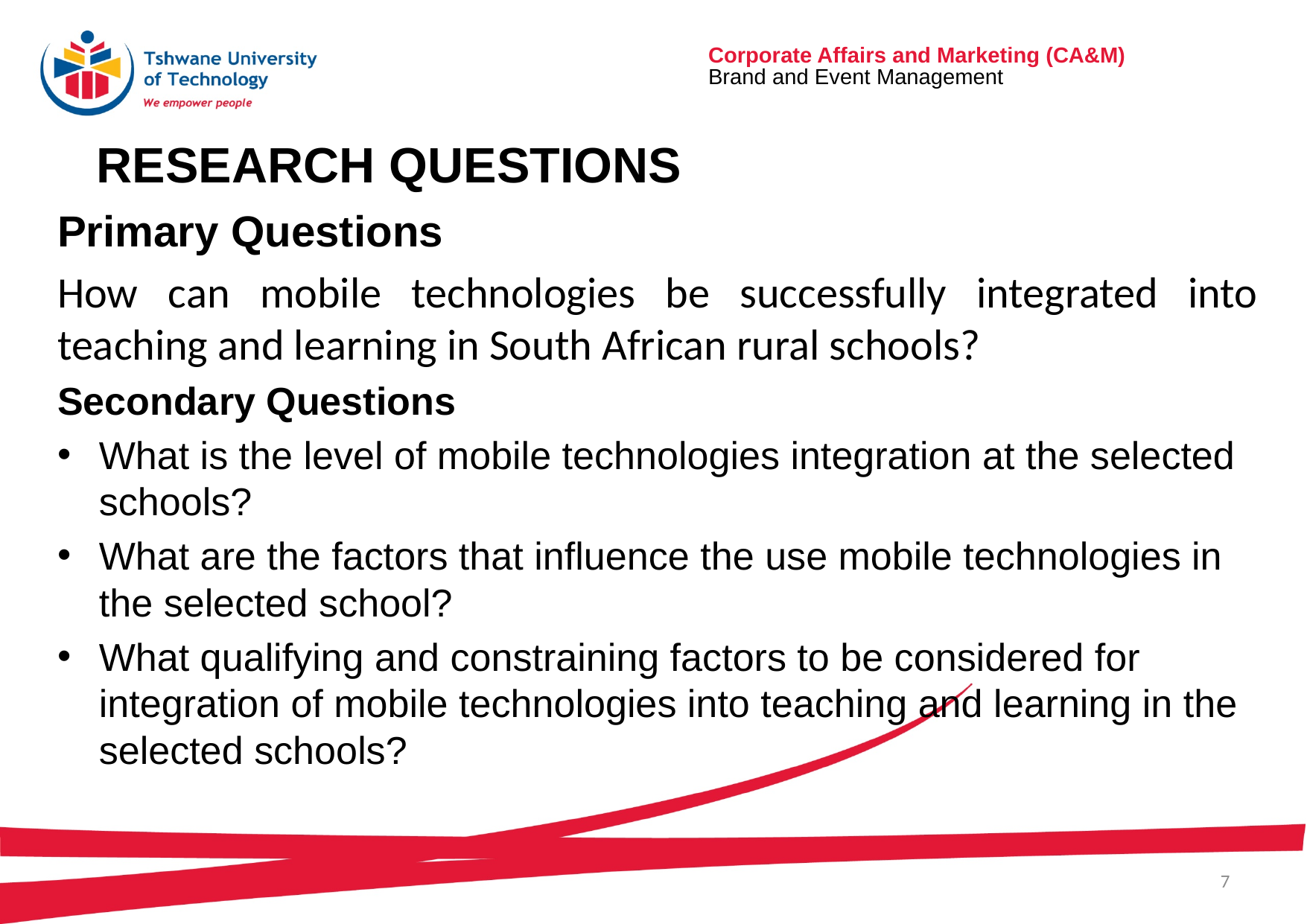

# Research questions
Primary Questions
How can mobile technologies be successfully integrated into teaching and learning in South African rural schools?
Secondary Questions
What is the level of mobile technologies integration at the selected schools?
What are the factors that influence the use mobile technologies in the selected school?
What qualifying and constraining factors to be considered for integration of mobile technologies into teaching and learning in the selected schools?

7